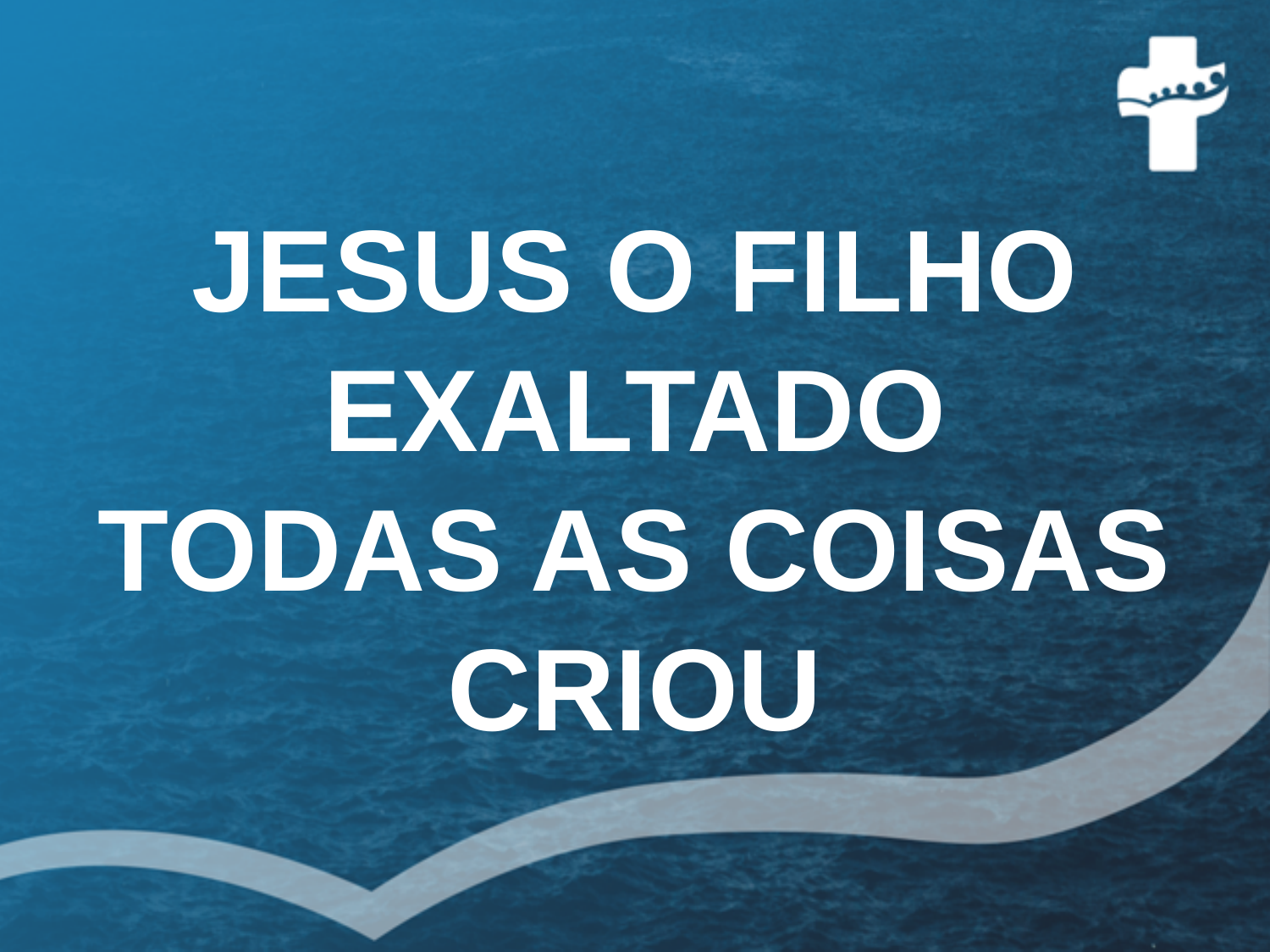

JESUS O FILHO EXALTADO
TODAS AS COISAS CRIOU